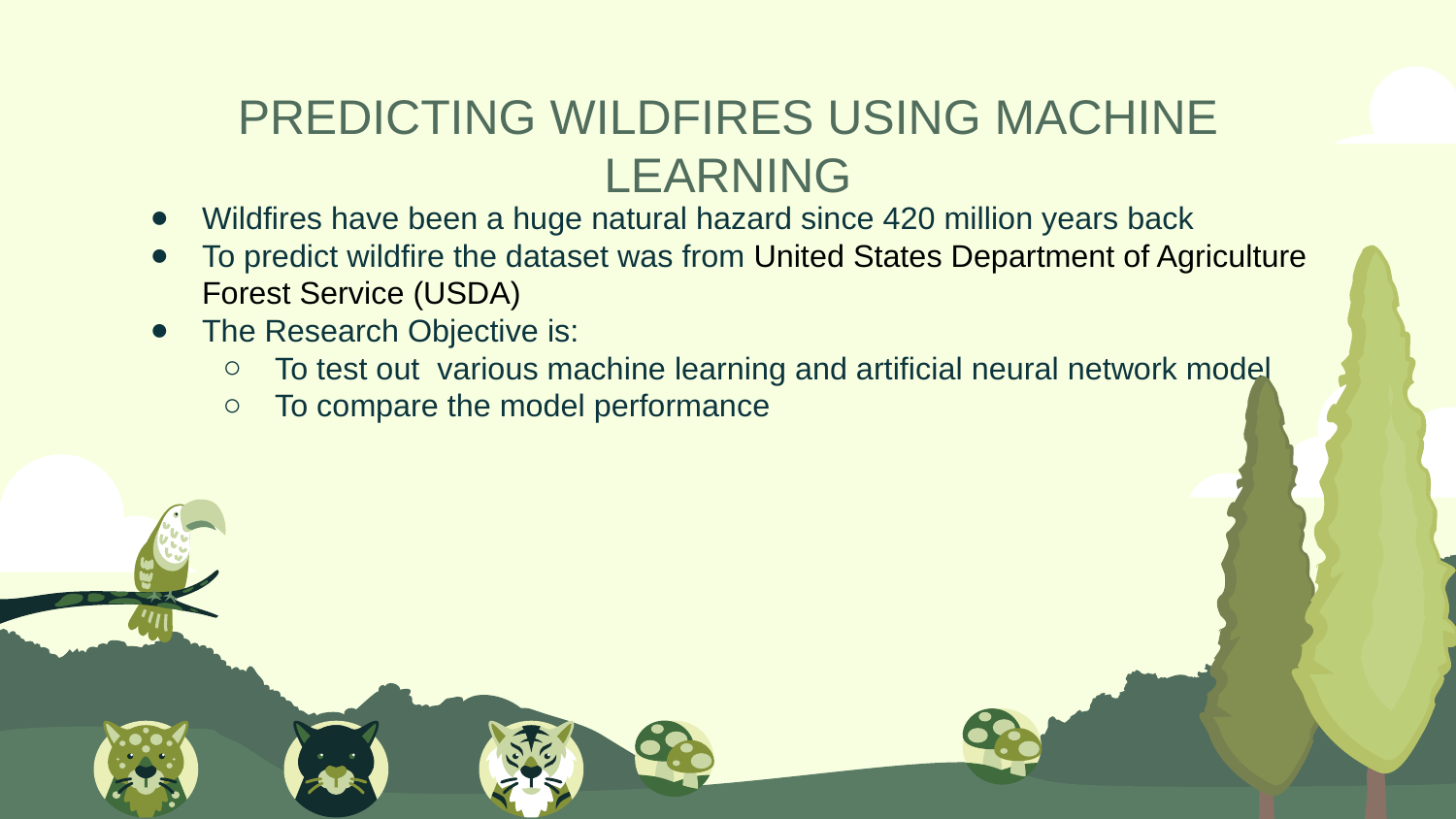

# PREDICTING WILDFIRES USING MACHINE LEARNING
Wildfires have been a huge natural hazard since 420 million years back
To predict wildfire the dataset was from United States Department of Agriculture Forest Service (USDA)
The Research Objective is:
To test out  various machine learning and artificial neural network model
To compare the model performance